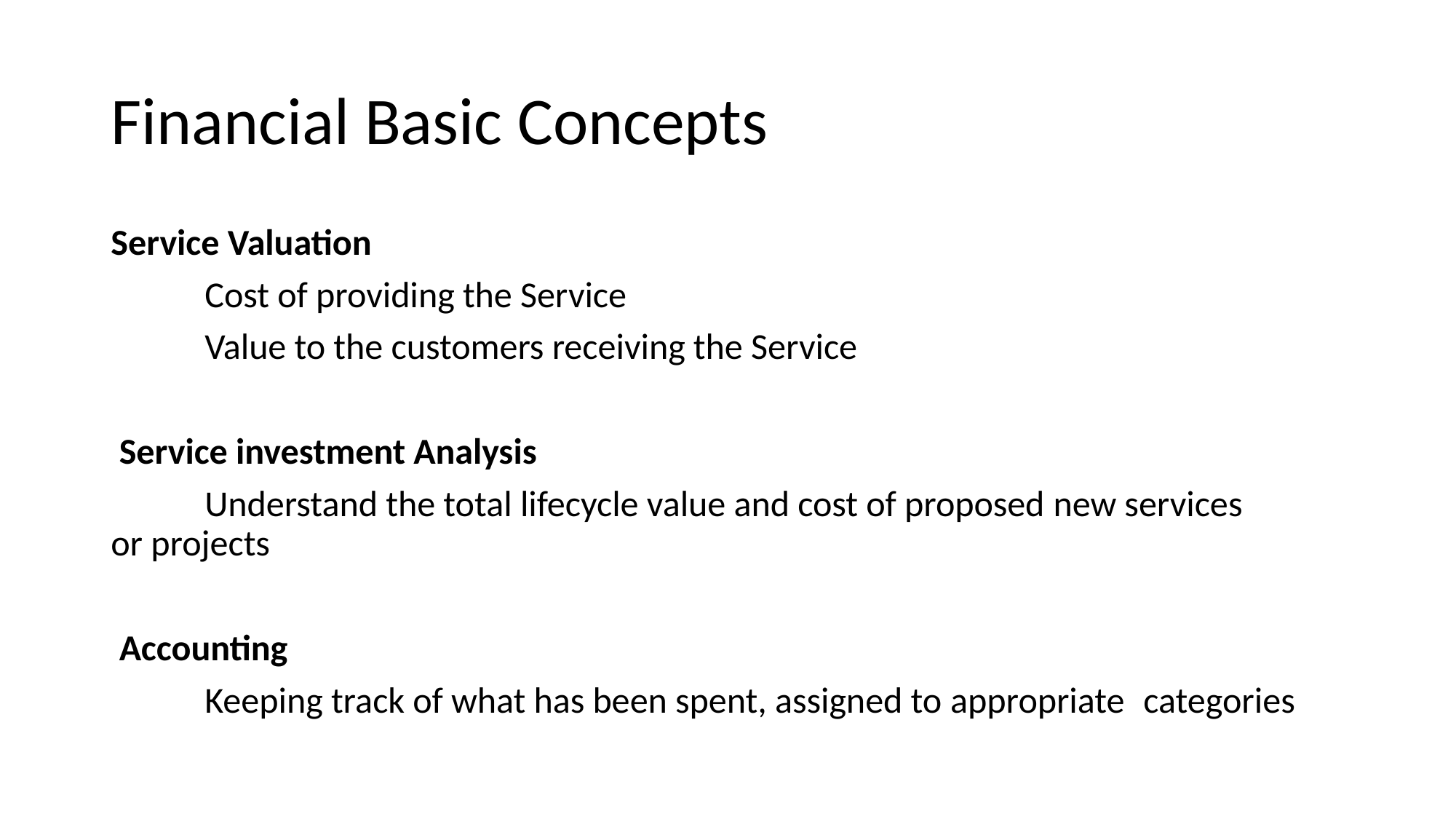

# Financial Basic Concepts
Service Valuation
	Cost of providing the Service
	Value to the customers receiving the Service

 Service investment Analysis
	Understand the total lifecycle value and cost of proposed new services 	or projects

 Accounting
	Keeping track of what has been spent, assigned to appropriate 	categories